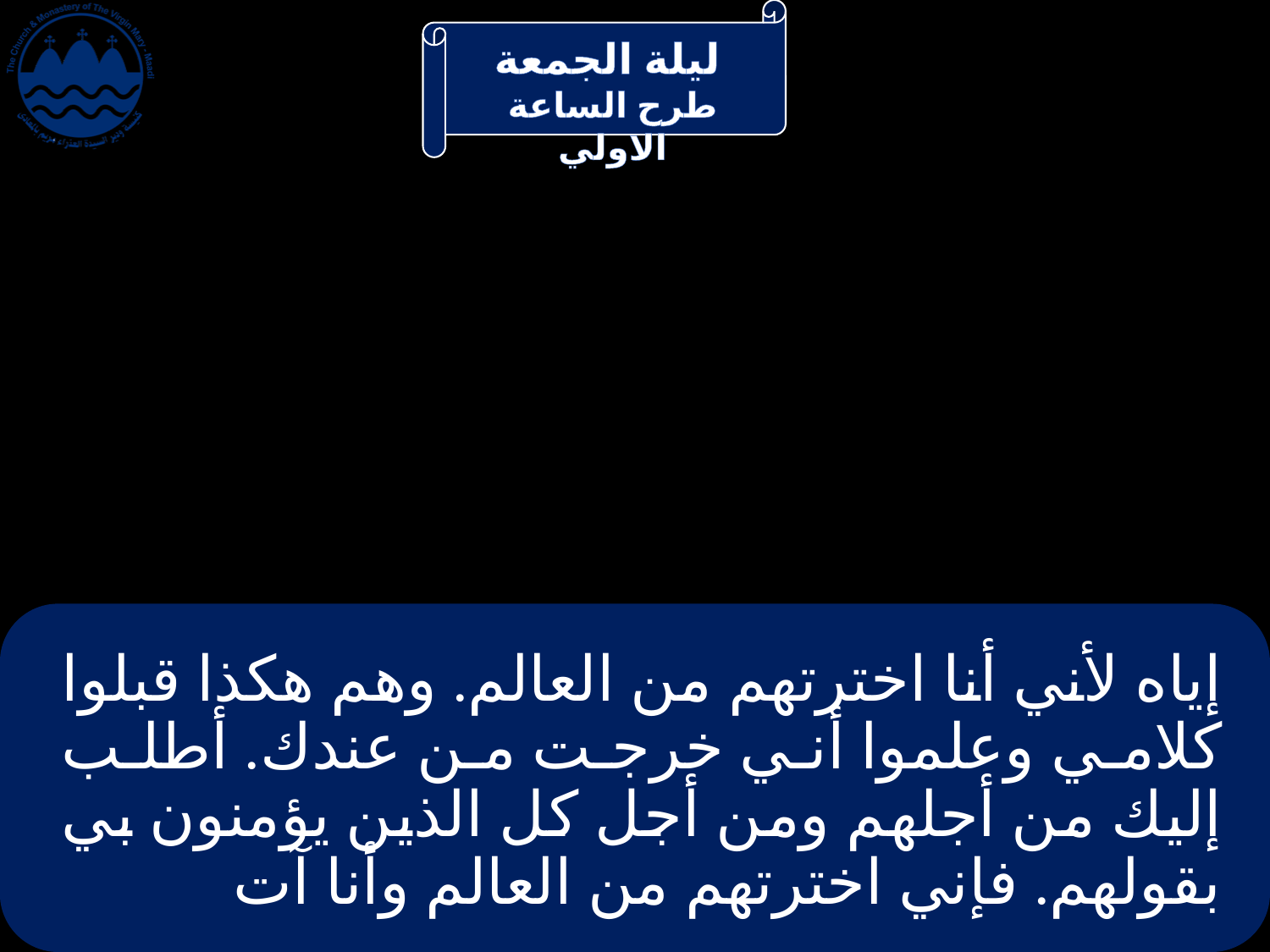

# إياه لأني أنا اخترتهم من العالم. وهم هكذا قبلوا كلامي وعلموا أني خرجت من عندك. أطلب إليك من أجلهم ومن أجل كل الذين يؤمنون بي بقولهم. فإني اخترتهم من العالم وأنا آت